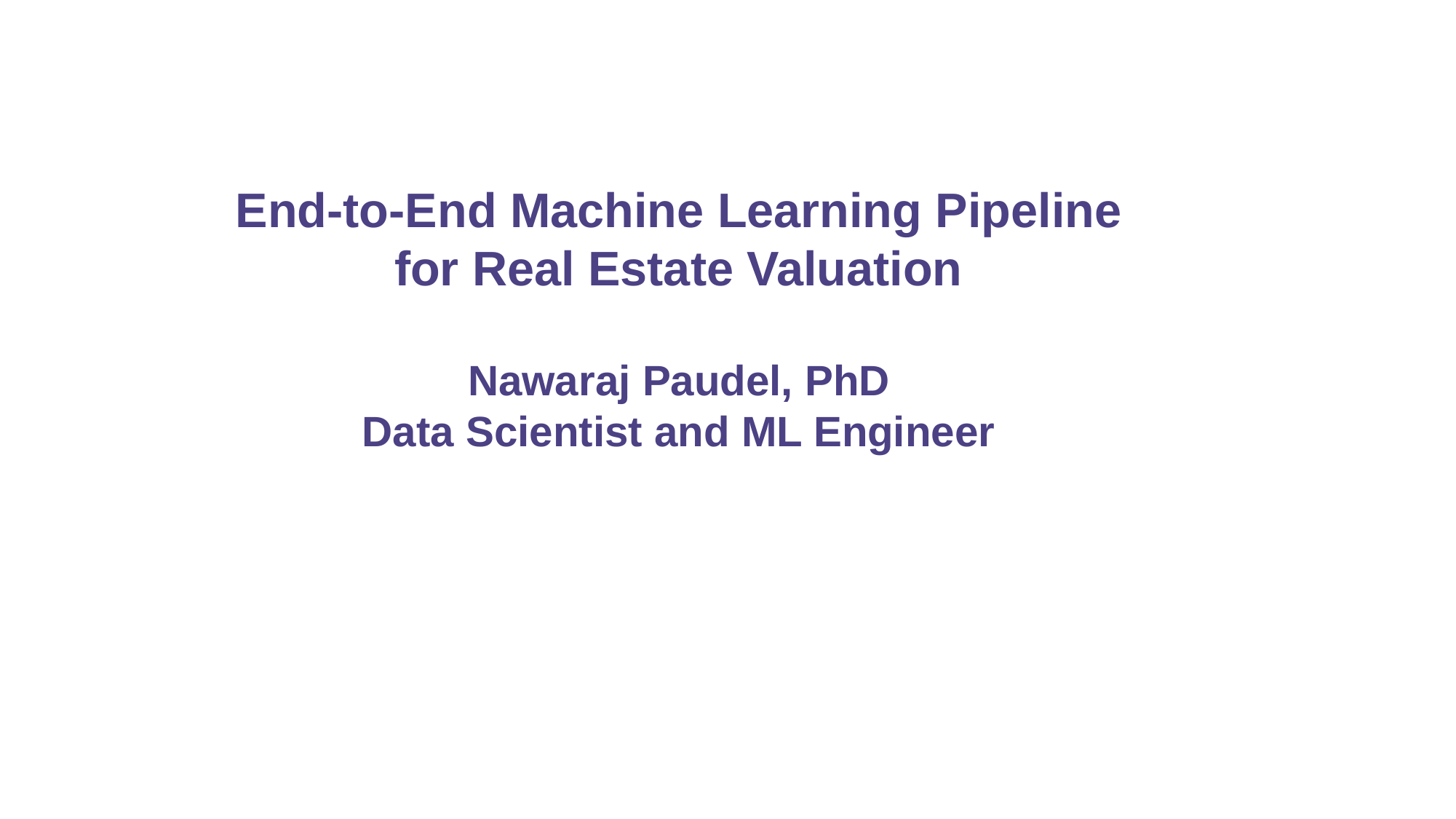

End-to-End Machine Learning Pipeline for Real Estate Valuation

Nawaraj Paudel, PhD
Data Scientist and ML Engineer